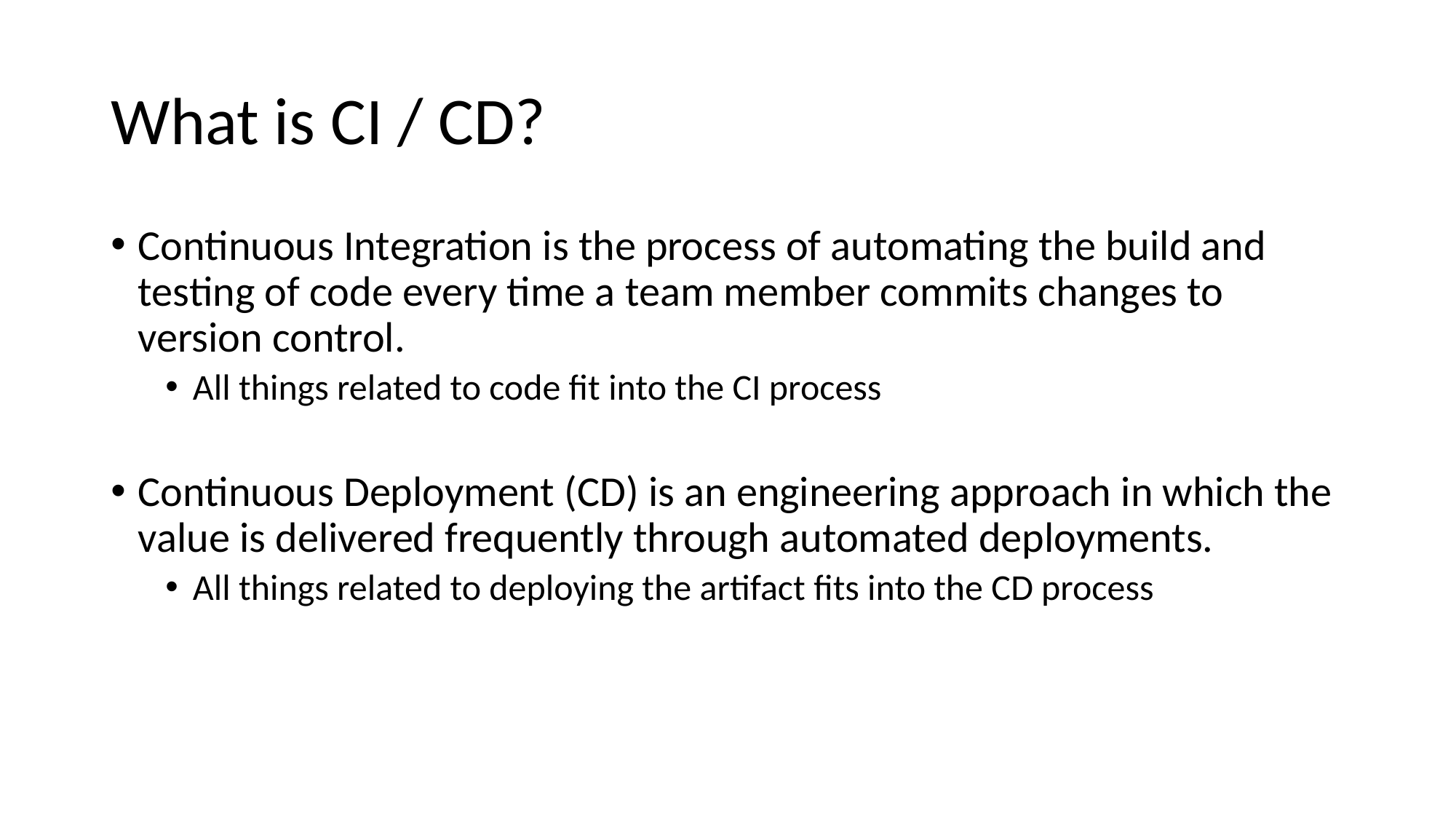

# What is CI / CD?
Continuous Integration is the process of automating the build and testing of code every time a team member commits changes to version control.
All things related to code fit into the CI process

Continuous Deployment (CD) is an engineering approach in which the value is delivered frequently through automated deployments.
All things related to deploying the artifact fits into the CD process